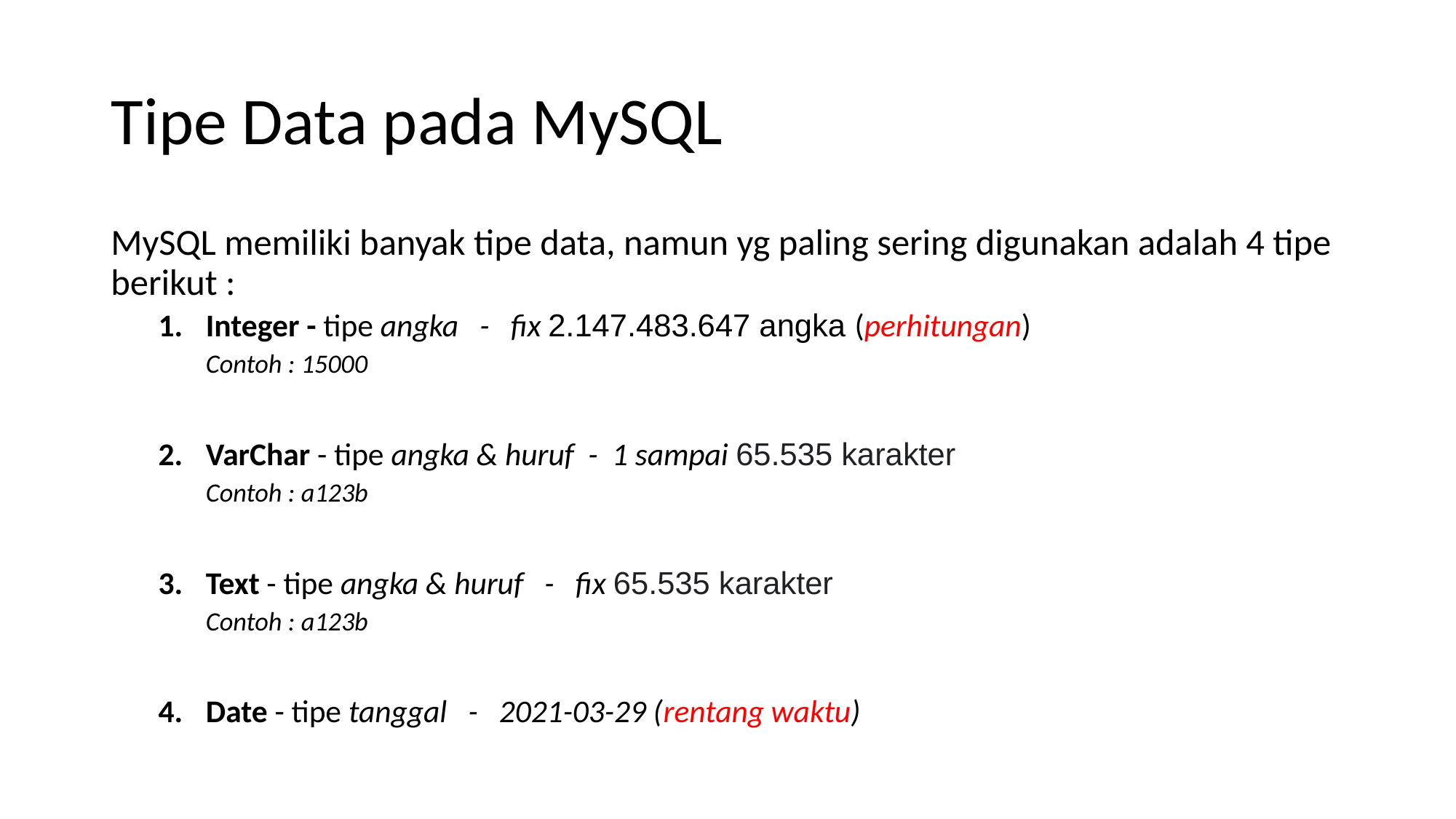

# Tipe Data pada MySQL
MySQL memiliki banyak tipe data, namun yg paling sering digunakan adalah 4 tipe berikut :
Integer - tipe angka   -   fix 2.147.483.647 angka (perhitungan)
Contoh : 15000

VarChar - tipe angka & huruf  -  1 sampai 65.535 karakter
Contoh : a123b

Text - tipe angka & huruf   -   fix 65.535 karakter
Contoh : a123b

Date - tipe tanggal   -   2021-03-29 (rentang waktu)